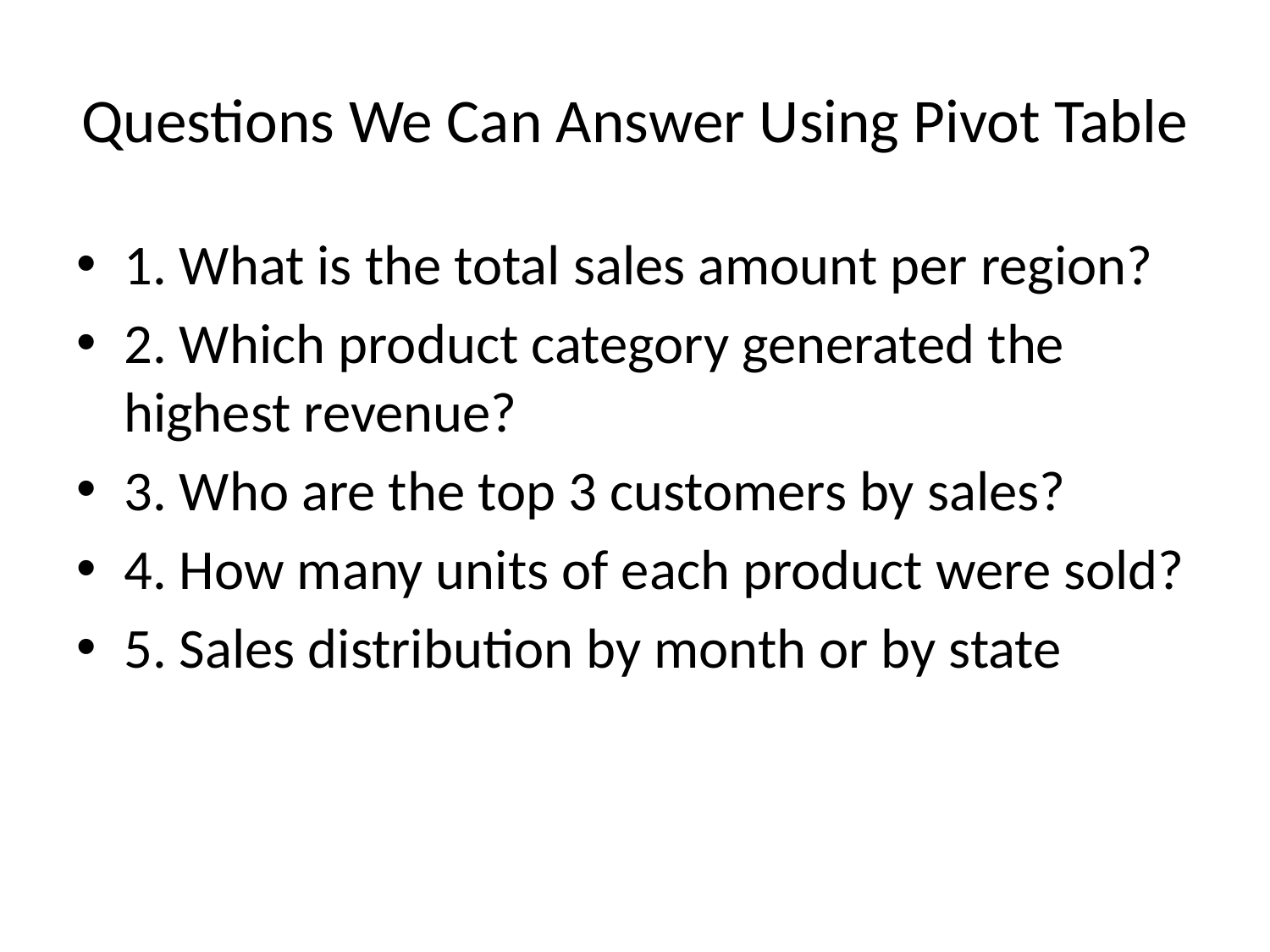

# Questions We Can Answer Using Pivot Table
1. What is the total sales amount per region?
2. Which product category generated the highest revenue?
3. Who are the top 3 customers by sales?
4. How many units of each product were sold?
5. Sales distribution by month or by state